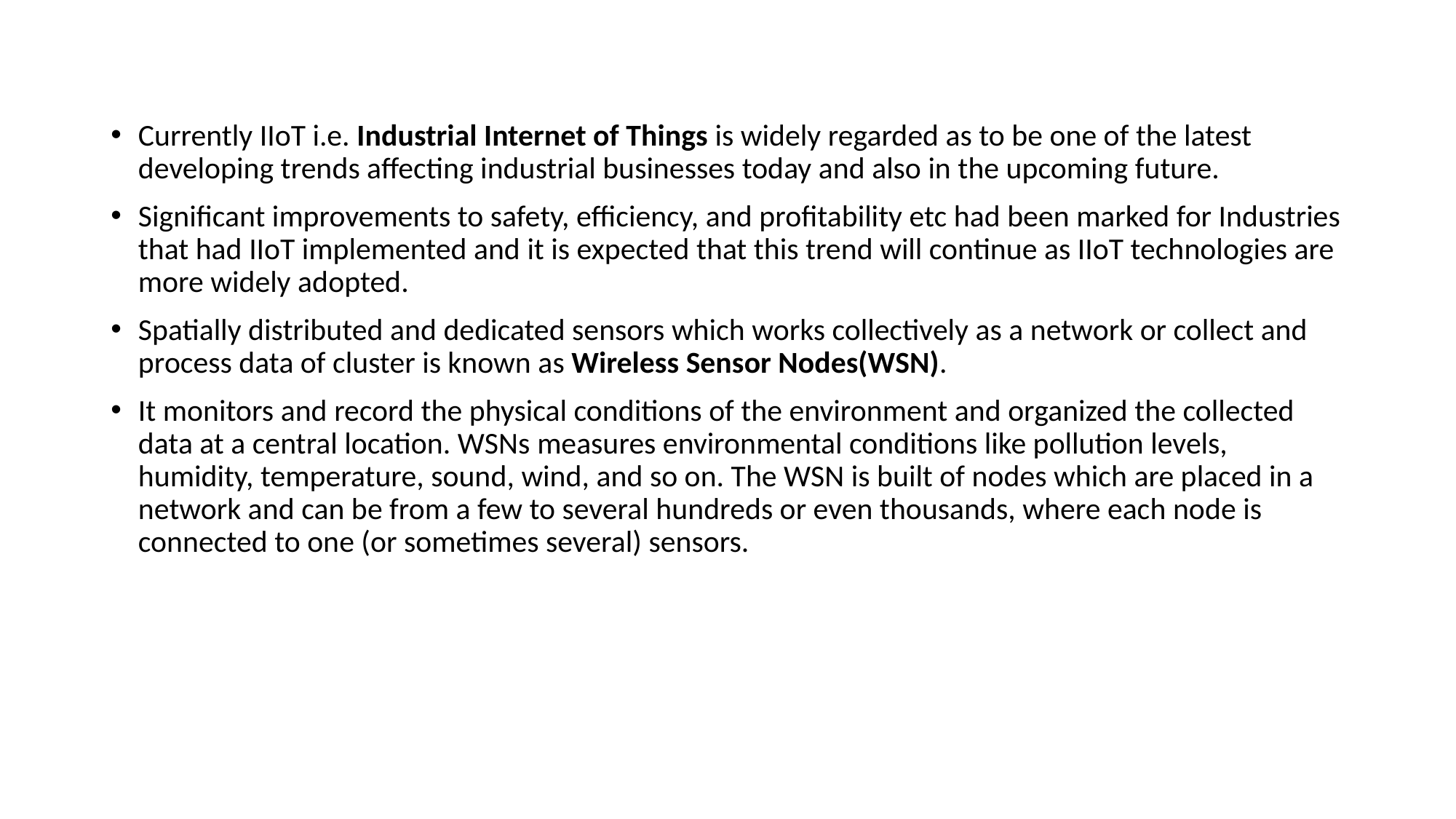

Currently IIoT i.e. Industrial Internet of Things is widely regarded as to be one of the latest developing trends affecting industrial businesses today and also in the upcoming future.
Significant improvements to safety, efficiency, and profitability etc had been marked for Industries that had IIoT implemented and it is expected that this trend will continue as IIoT technologies are more widely adopted.
Spatially distributed and dedicated sensors which works collectively as a network or collect and process data of cluster is known as Wireless Sensor Nodes(WSN).
It monitors and record the physical conditions of the environment and organized the collected data at a central location. WSNs measures environmental conditions like pollution levels, humidity, temperature, sound, wind, and so on. The WSN is built of nodes which are placed in a network and can be from a few to several hundreds or even thousands, where each node is connected to one (or sometimes several) sensors.